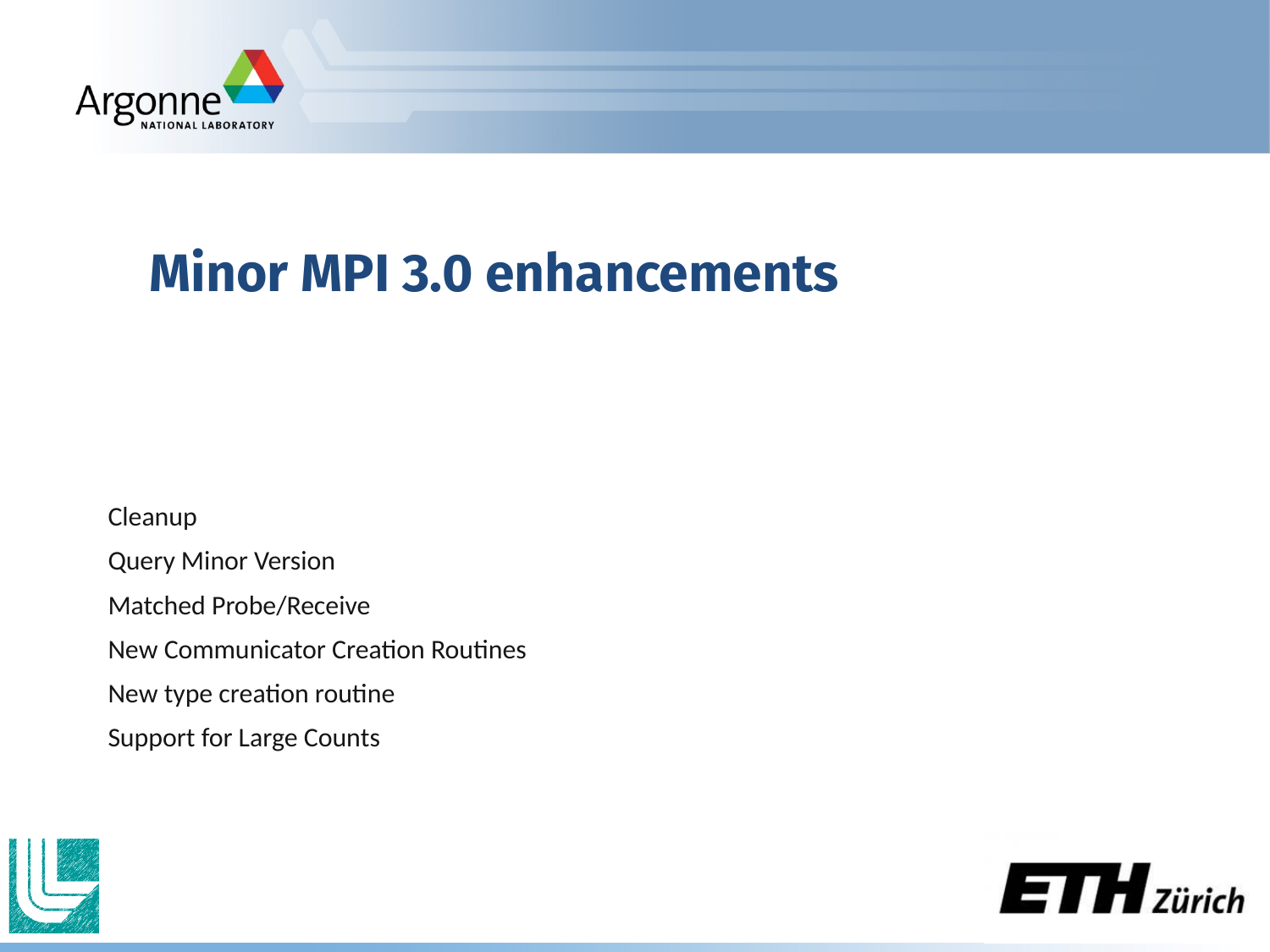

# Minor MPI 3.0 enhancements
Cleanup
Query Minor Version
Matched Probe/Receive
New Communicator Creation Routines
New type creation routine
Support for Large Counts